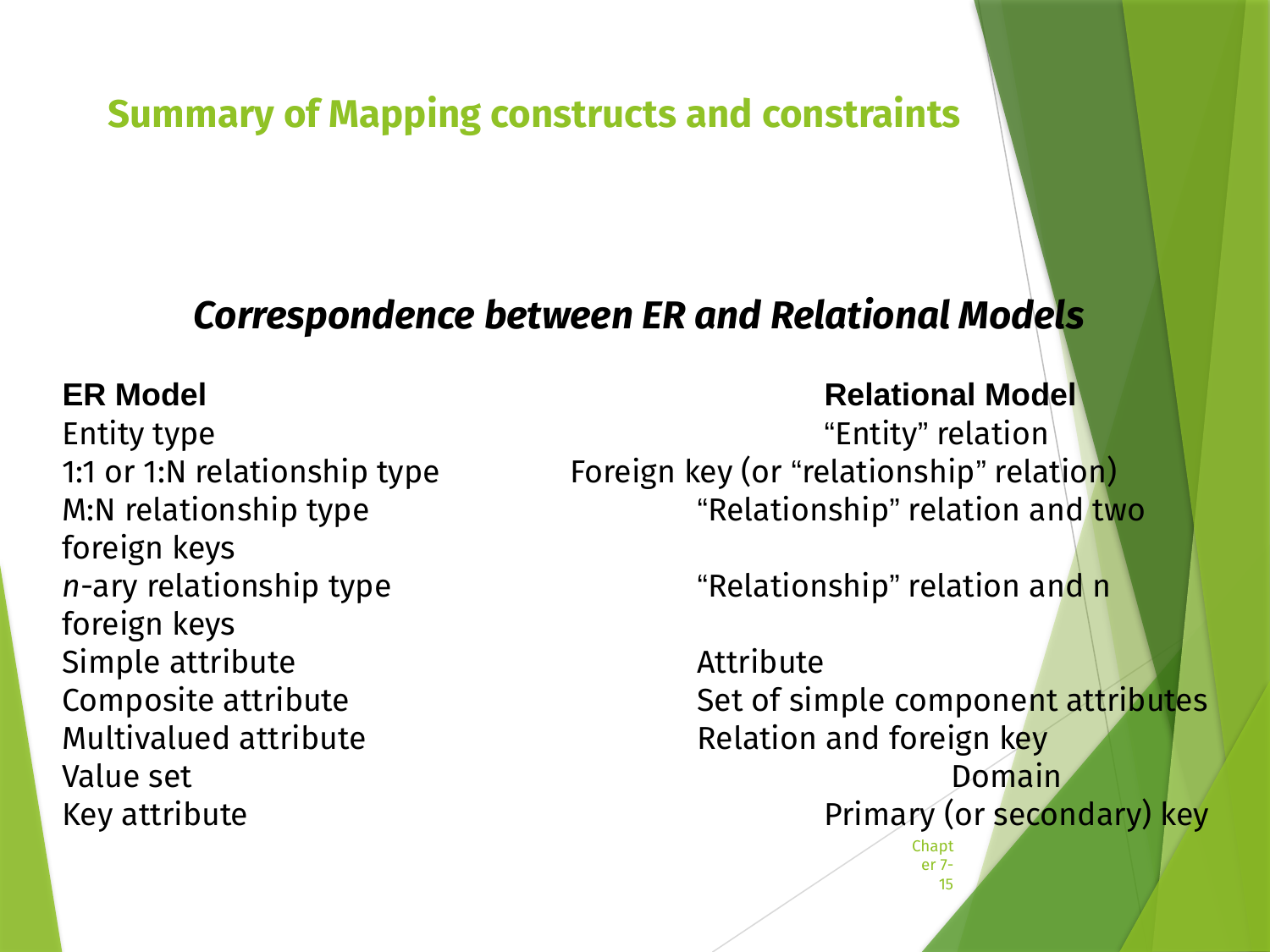

# Summary of Mapping constructs and constraints

Correspondence between ER and Relational Models

ER Model					Relational Model
Entity type					“Entity” relation
1:1 or 1:N relationship type		Foreign key (or “relationship” relation)
M:N relationship type			“Relationship” relation and two foreign keys
n-ary relationship type			“Relationship” relation and n foreign keys
Simple attribute				Attribute
Composite attribute			Set of simple component attributes
Multivalued attribute			Relation and foreign key
Value set						Domain
Key attribute					Primary (or secondary) key
Chapter 7-15